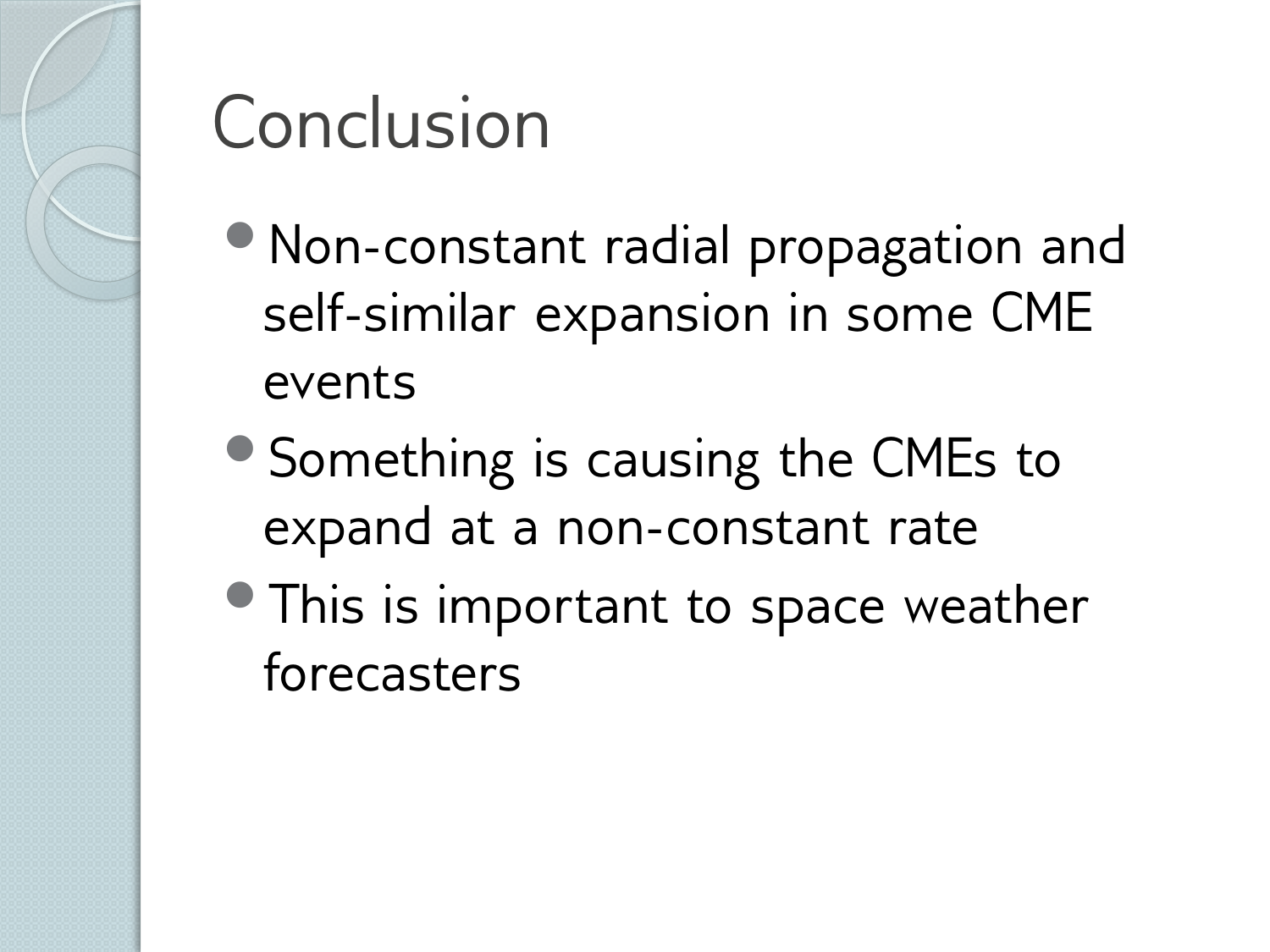

# Conclusion
Non-constant radial propagation and self-similar expansion in some CME events
Something is causing the CMEs to expand at a non-constant rate
This is important to space weather forecasters